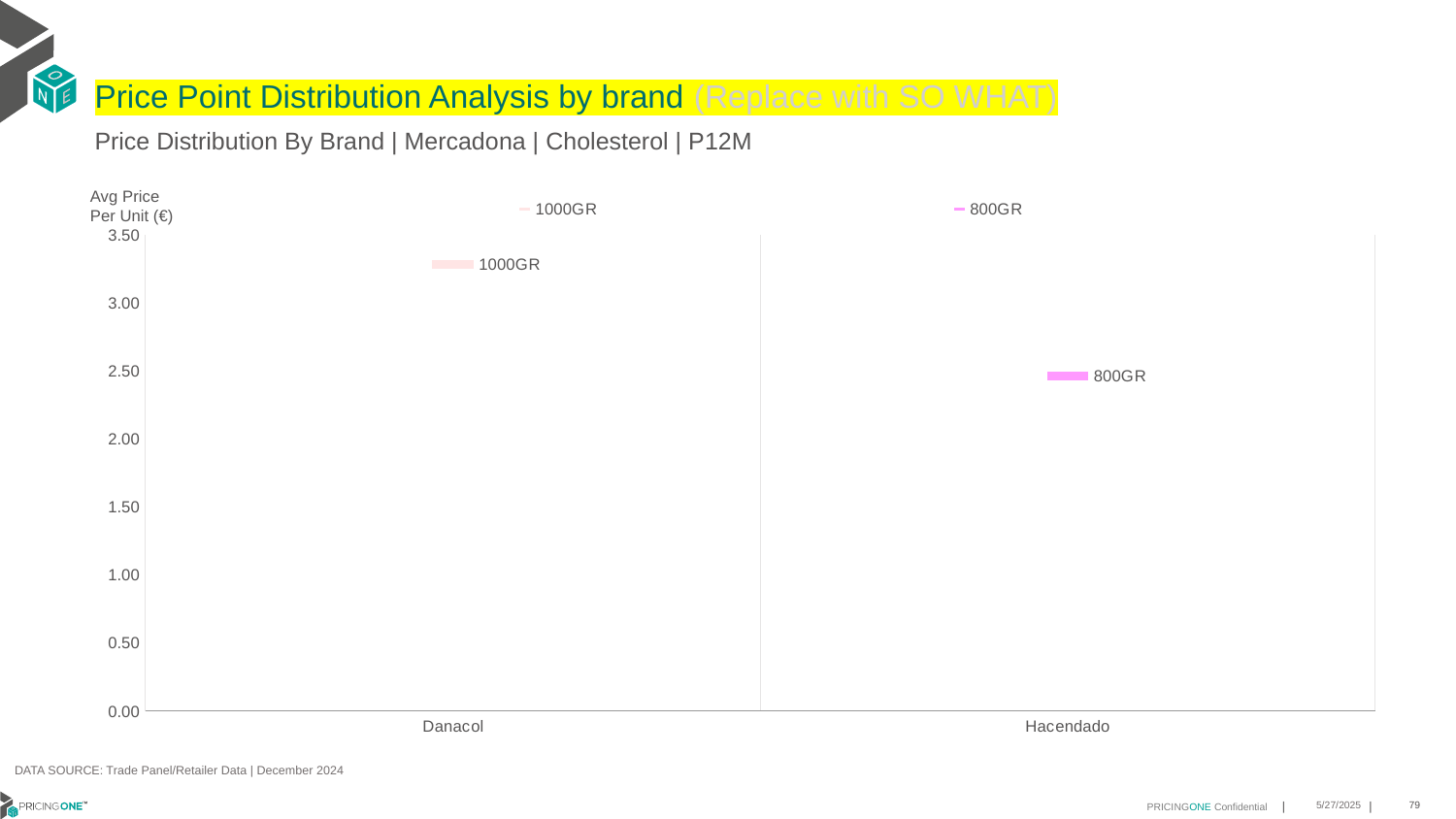

# Price Point Distribution Analysis by brand (Replace with SO WHAT)
Price Distribution By Brand | Mercadona | Cholesterol | P12M

### Chart

| Category | 1000GR | 800GR |
|---|---|---|
| Danacol | 3.282 | None |
| Hacendado | None | 2.46 |
Avg Price
Per Unit (€)
DATA SOURCE: Trade Panel/Retailer Data | December 2024
5/27/2025
79